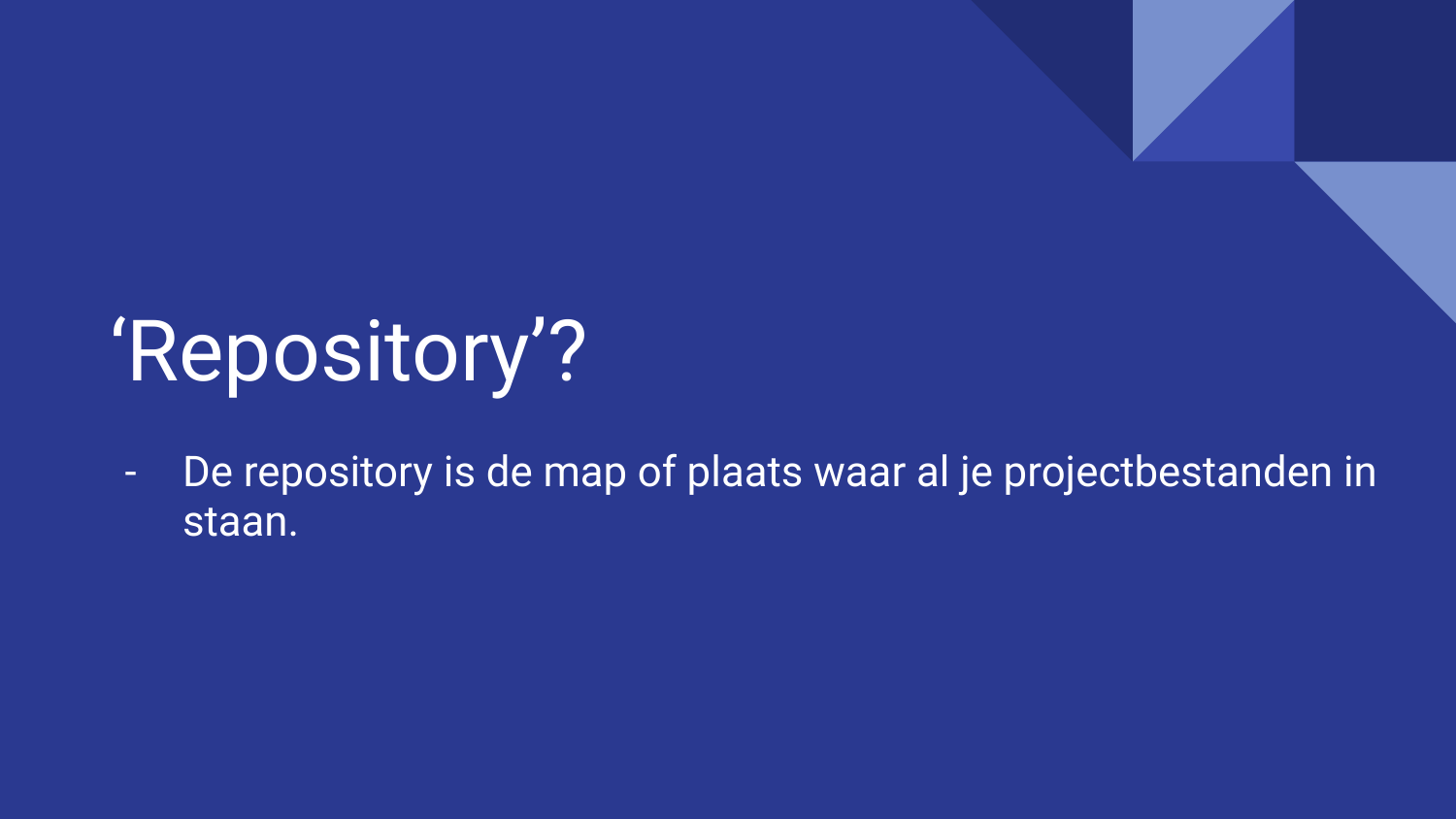

# ‘Repository’?
De repository is de map of plaats waar al je projectbestanden in staan.